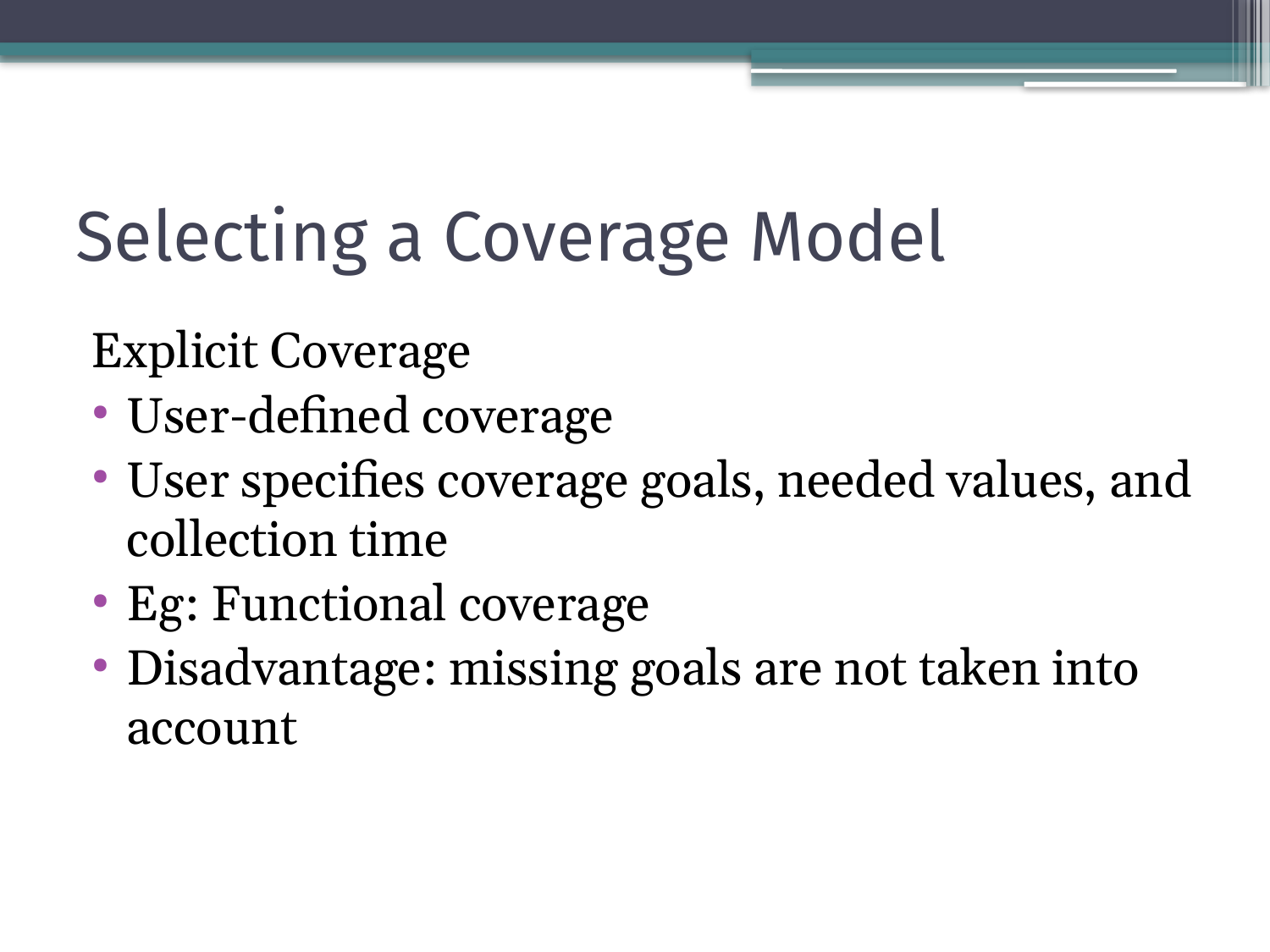

# Selecting a Coverage Model
Explicit Coverage
User-defined coverage
User specifies coverage goals, needed values, and collection time
Eg: Functional coverage
Disadvantage: missing goals are not taken into account